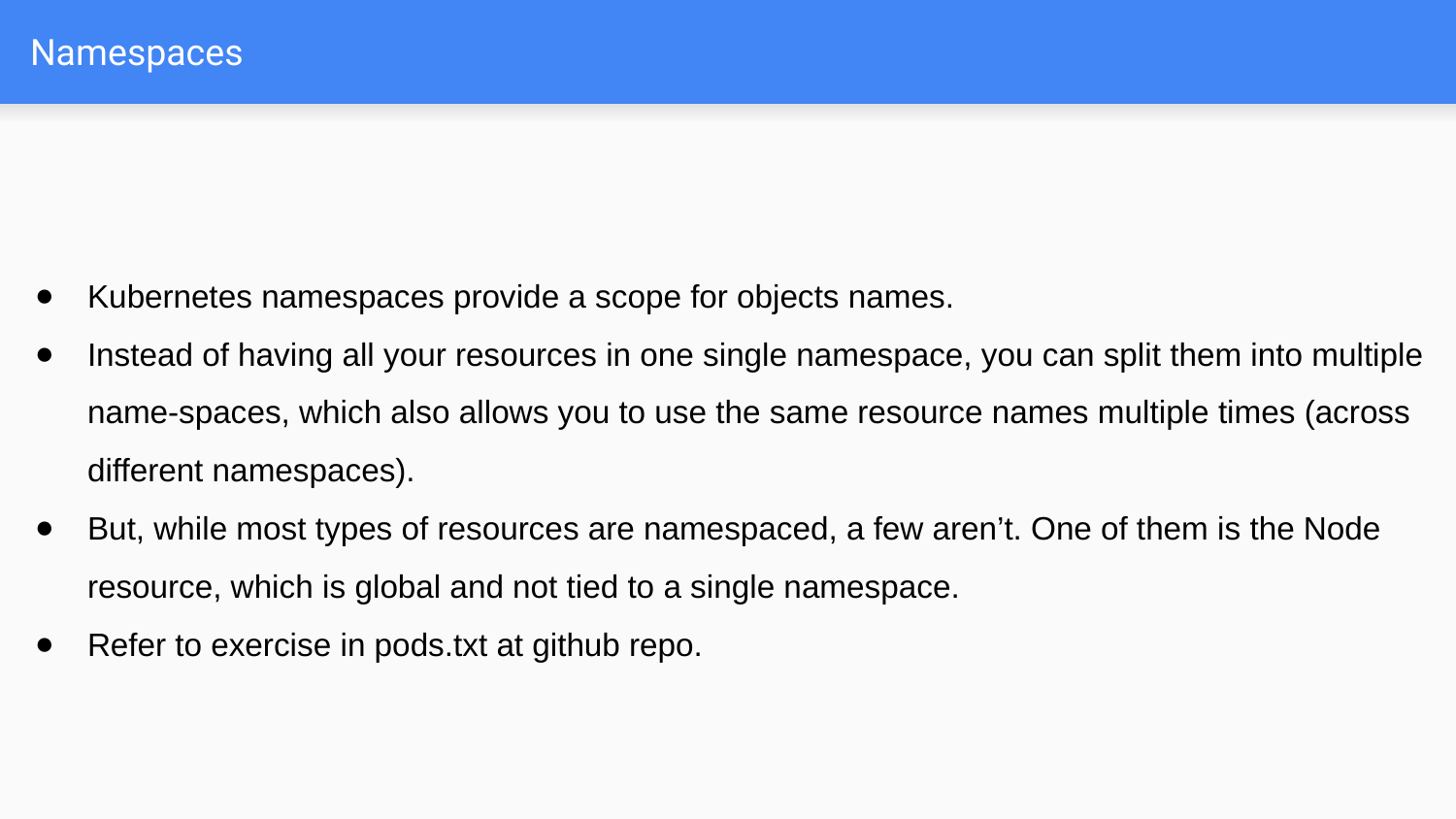

# Namespaces
Kubernetes namespaces provide a scope for objects names.
Instead of having all your resources in one single namespace, you can split them into multiple name-spaces, which also allows you to use the same resource names multiple times (across different namespaces).
But, while most types of resources are namespaced, a few aren’t. One of them is the Node resource, which is global and not tied to a single namespace.
Refer to exercise in pods.txt at github repo.